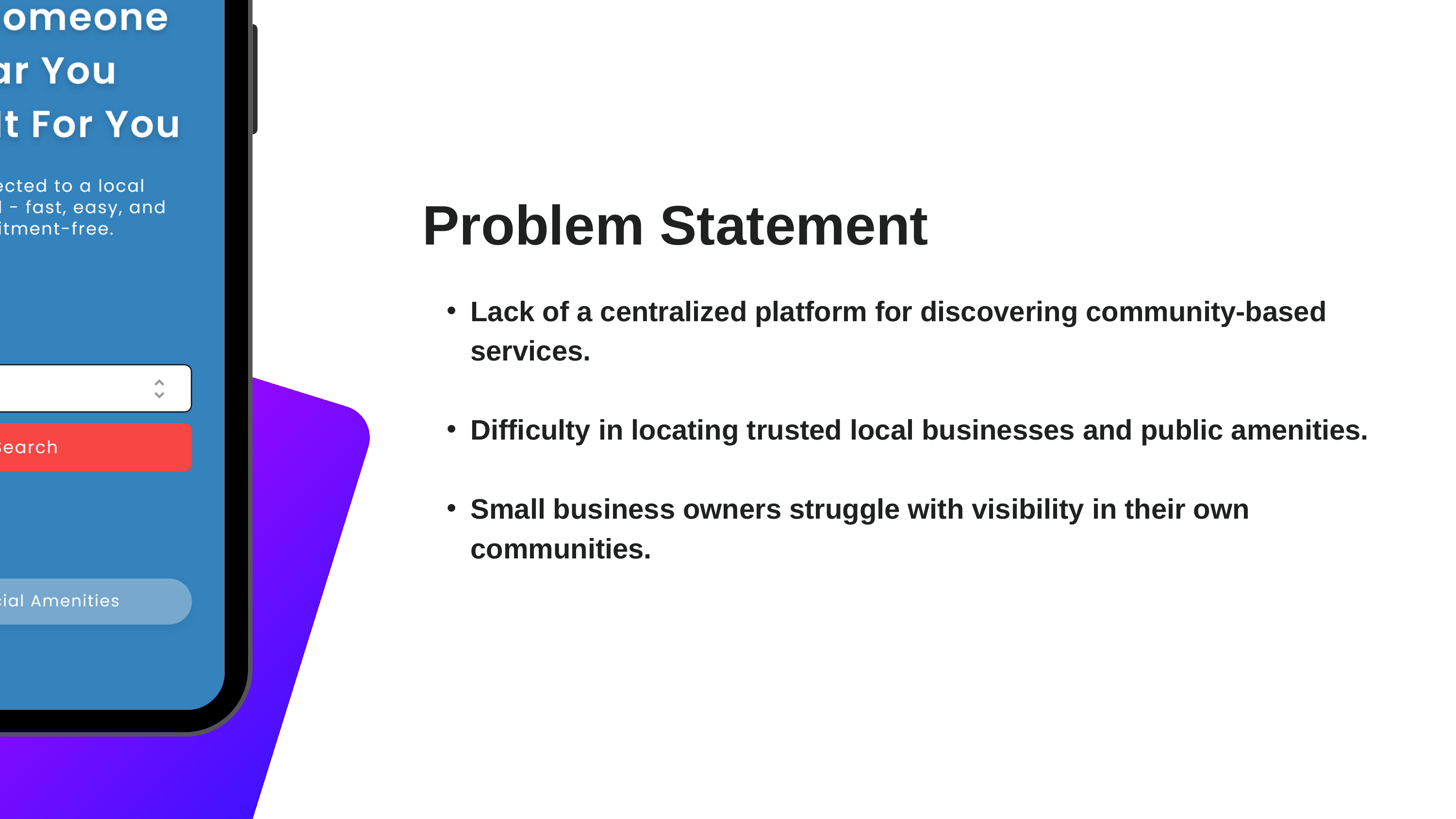

Problem Statement
Lack of a centralized platform for discovering community-based services.

Difficulty in locating trusted local businesses and public amenities.

Small business owners struggle with visibility in their own communities.